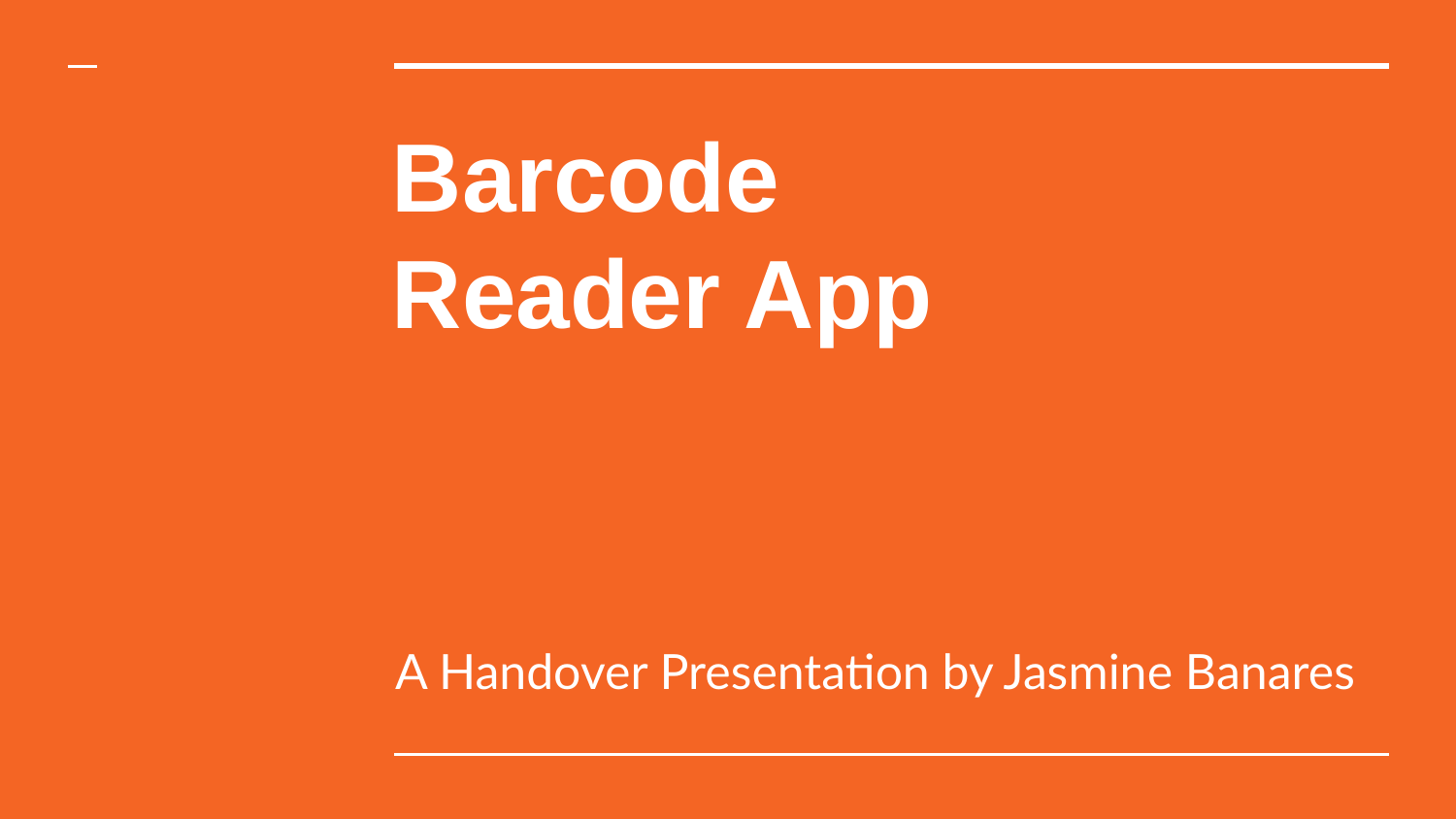

# Barcode
Reader App
A Handover Presentation by Jasmine Banares